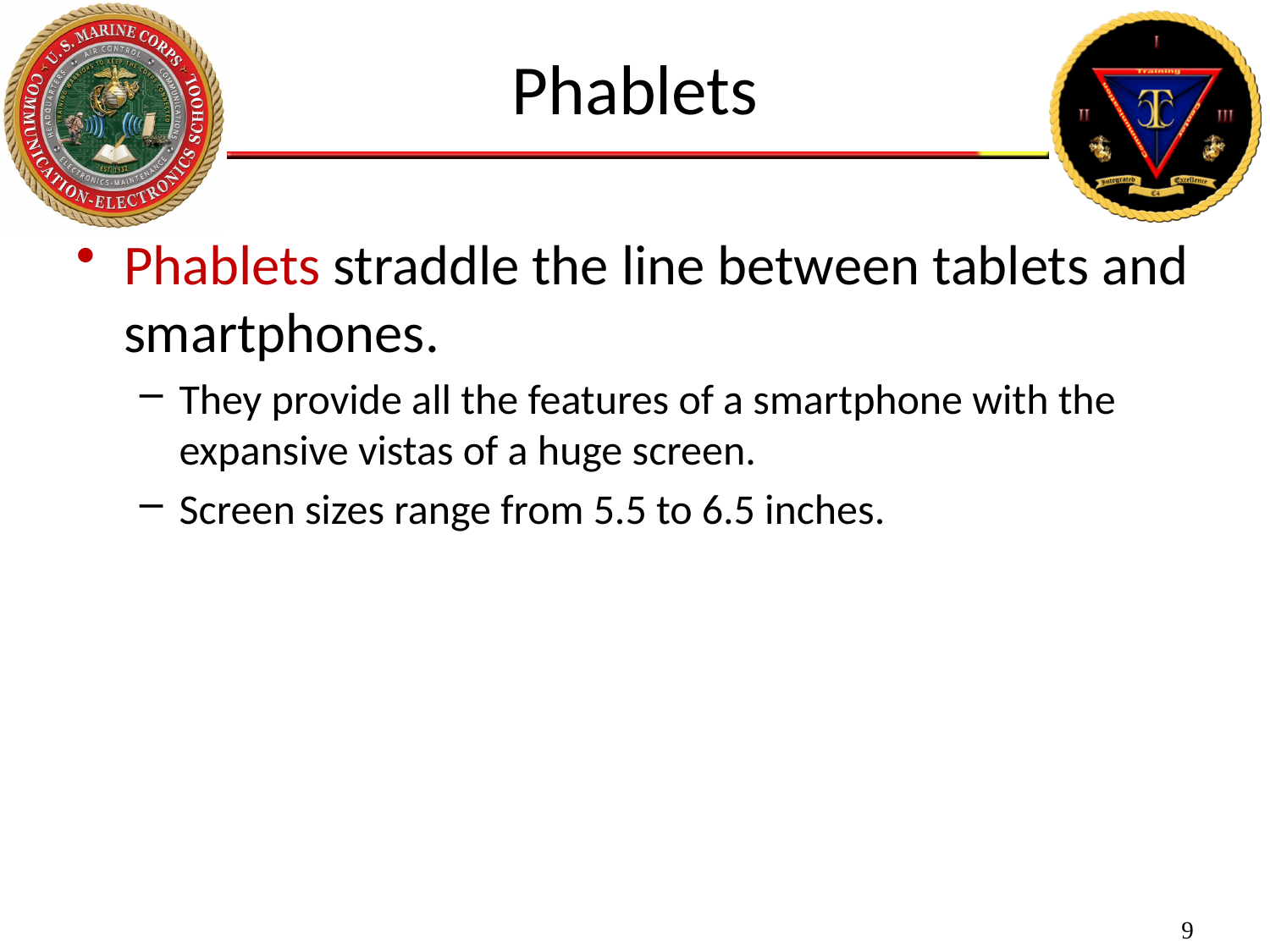

# Phablets
Phablets straddle the line between tablets and smartphones.
They provide all the features of a smartphone with the expansive vistas of a huge screen.
Screen sizes range from 5.5 to 6.5 inches.